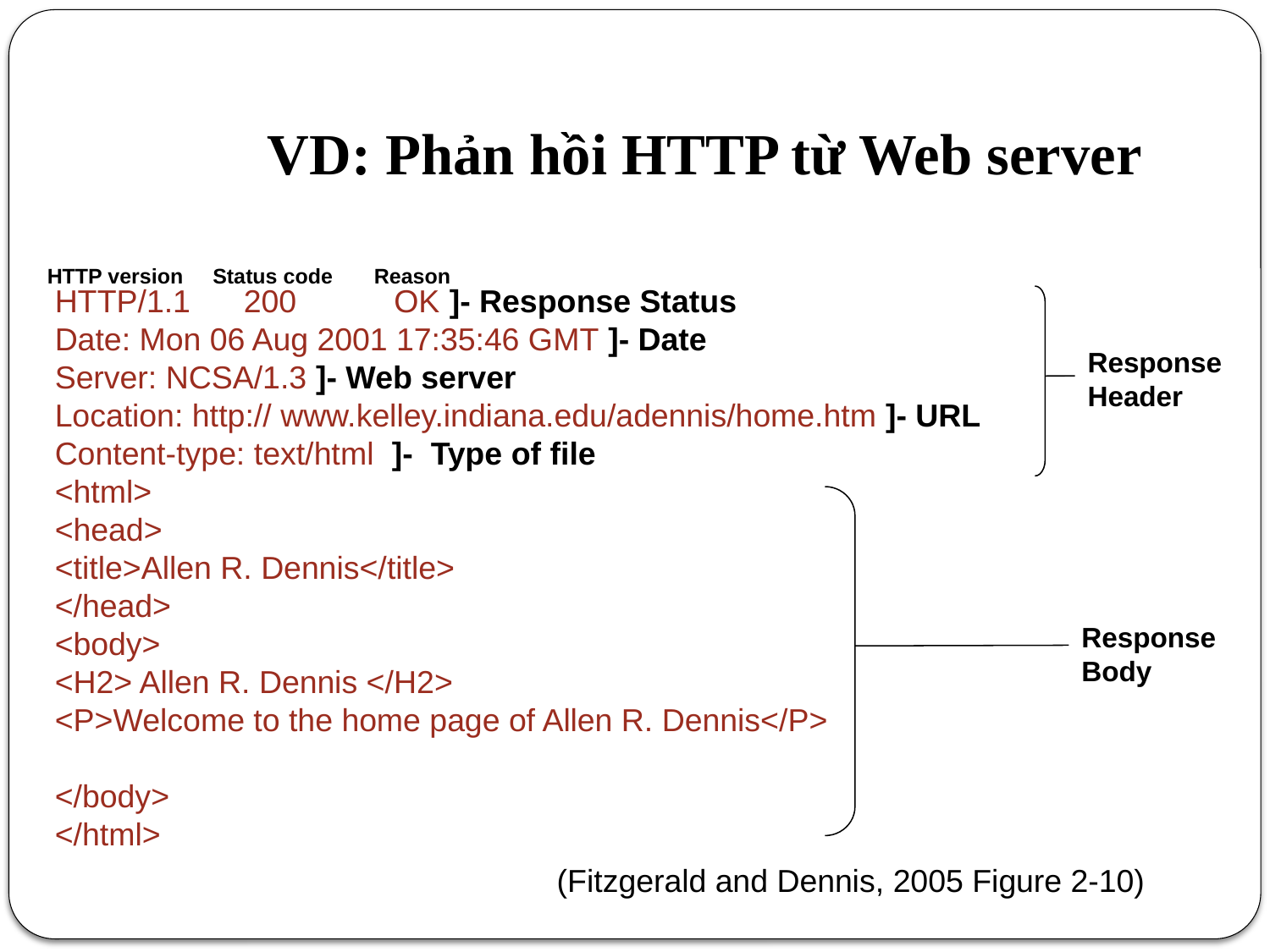

# VD: Phản hồi HTTP từ Web server
HTTP version     Status code       Reason
HTTP/1.1      200           OK ]- Response Status
Date: Mon 06 Aug 2001 17:35:46 GMT ]- Date
Server: NCSA/1.3 ]- Web server
Location: http:// www.kelley.indiana.edu/adennis/home.htm ]- URL
Content-type: text/html  ]-  Type of file
<html>
<head>
<title>Allen R. Dennis</title>
</head>
<body>
<H2> Allen R. Dennis </H2>
<P>Welcome to the home page of Allen R. Dennis</P>

</body>
</html>

Response Header

Response
Body

(Fitzgerald and Dennis, 2005 Figure 2-10)